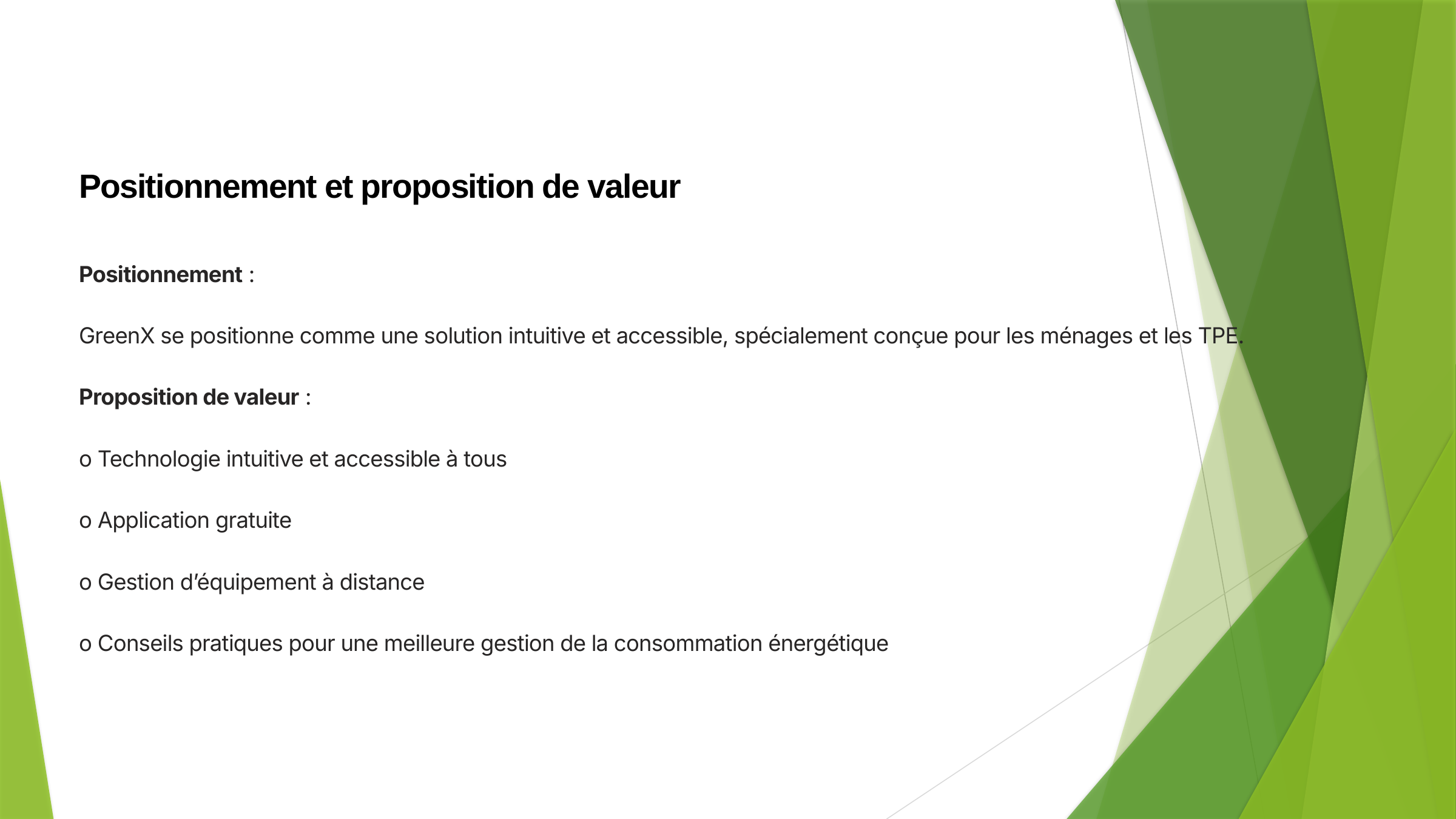

Positionnement et proposition de valeur
Positionnement :
GreenX se positionne comme une solution intuitive et accessible, spécialement conçue pour les ménages et les TPE.
Proposition de valeur :
o Technologie intuitive et accessible à tous
o Application gratuite
o Gestion d’équipement à distance
o Conseils pratiques pour une meilleure gestion de la consommation énergétique